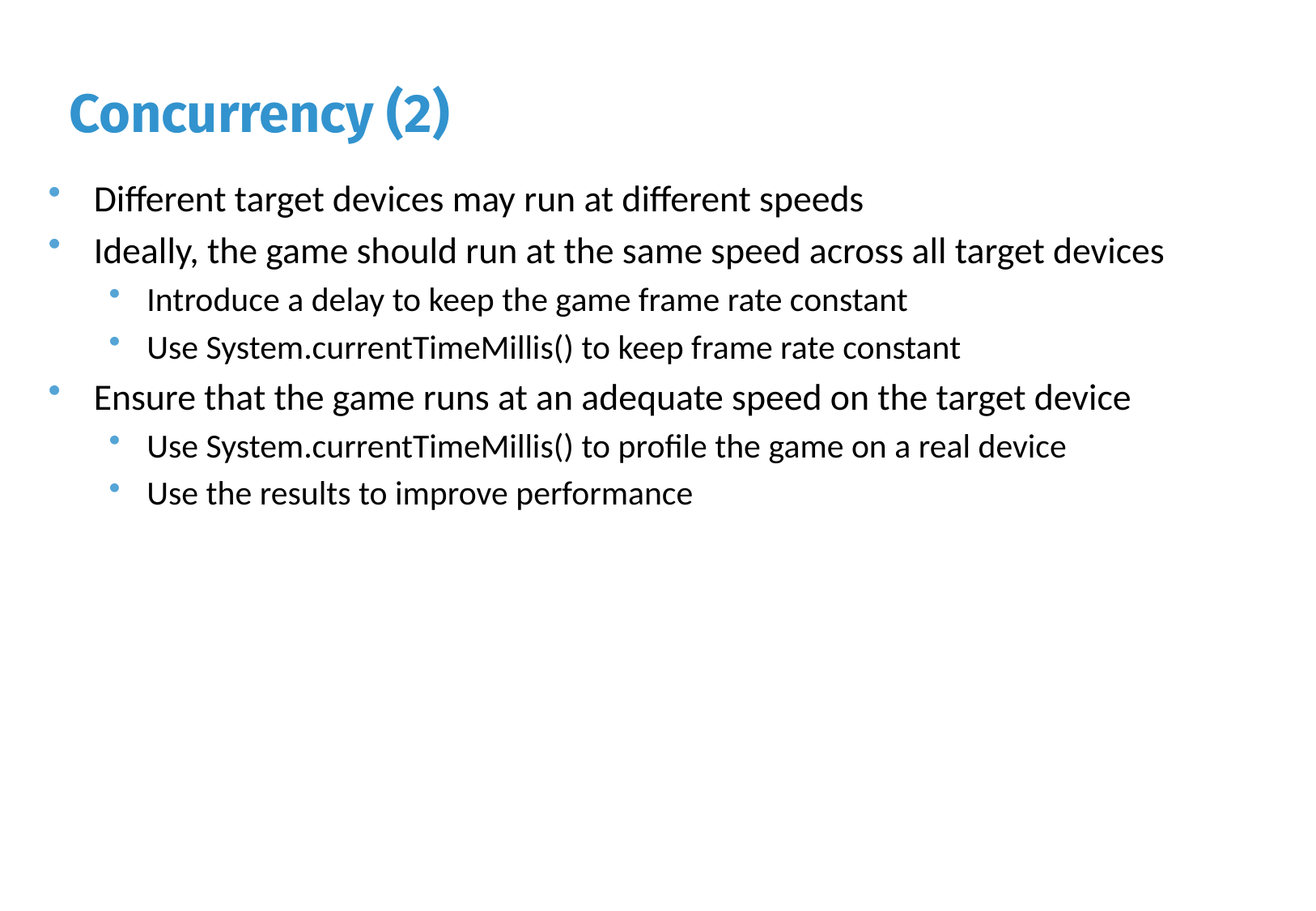

# Concurrency (2)
Different target devices may run at different speeds
Ideally, the game should run at the same speed across all target devices
Introduce a delay to keep the game frame rate constant
Use System.currentTimeMillis() to keep frame rate constant
Ensure that the game runs at an adequate speed on the target device
Use System.currentTimeMillis() to profile the game on a real device
Use the results to improve performance